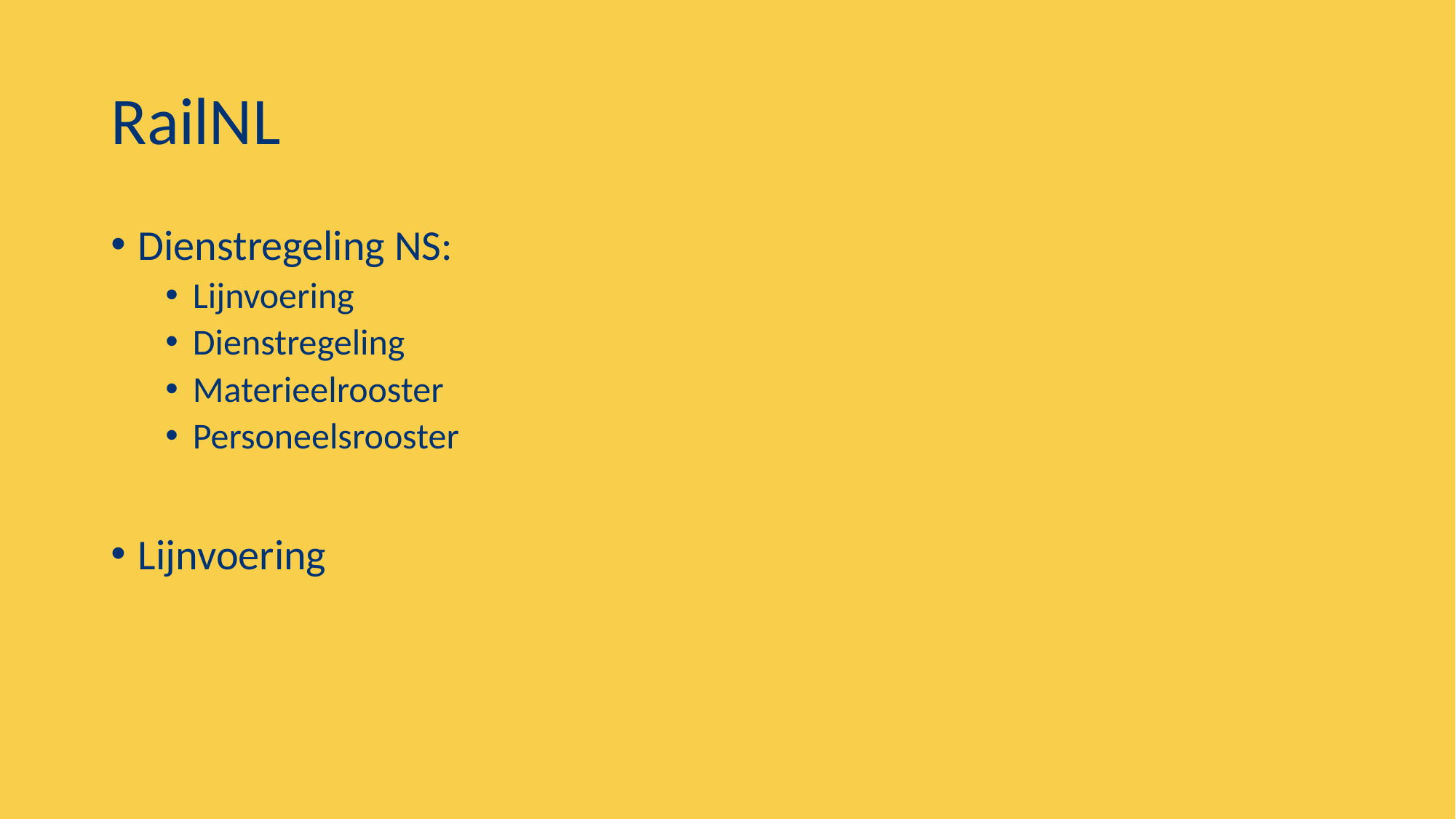

# RailNL
Dienstregeling NS:
Lijnvoering
Dienstregeling
Materieelrooster
Personeelsrooster

Lijnvoering